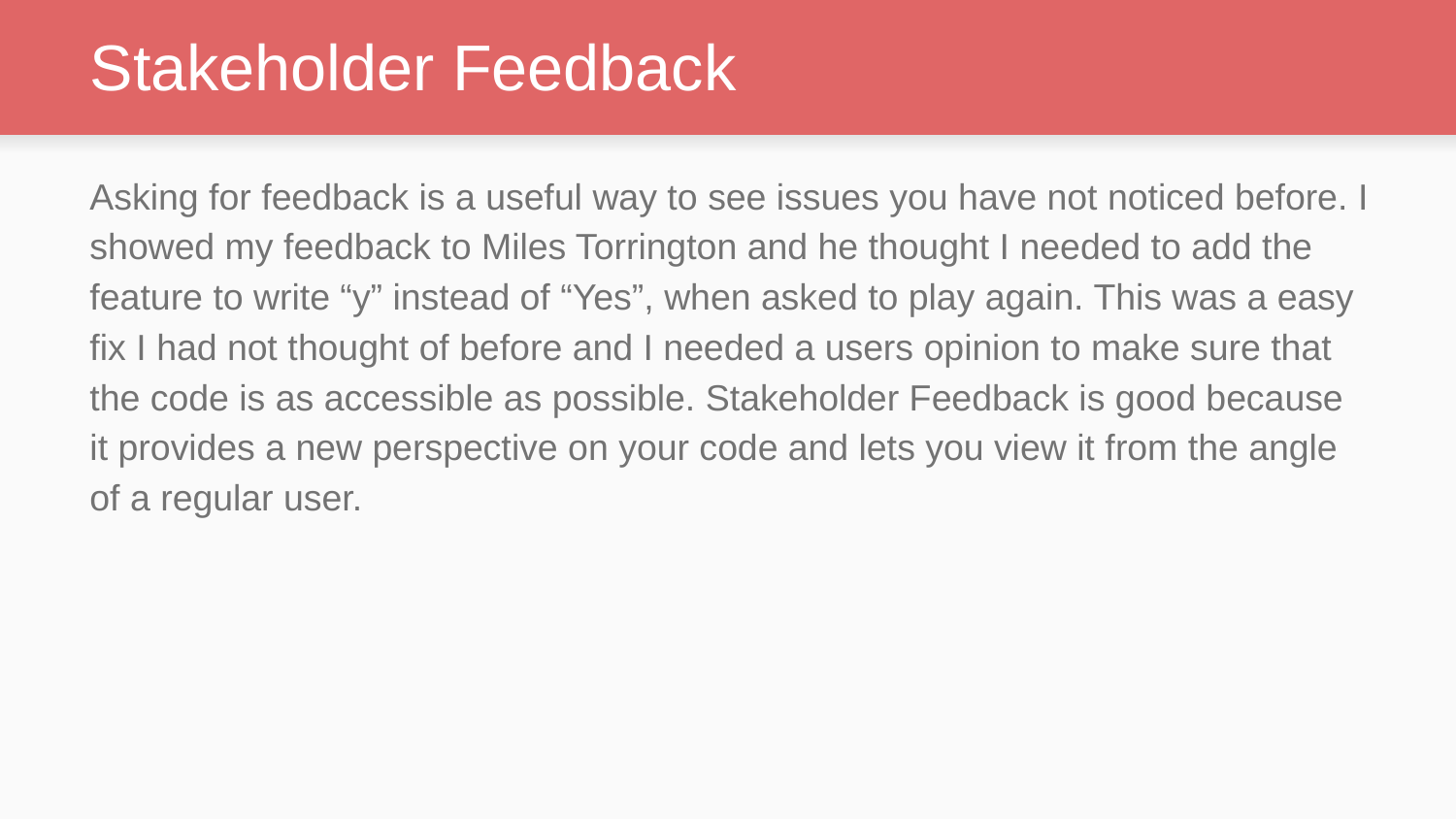

# Stakeholder Feedback
Asking for feedback is a useful way to see issues you have not noticed before. I showed my feedback to Miles Torrington and he thought I needed to add the feature to write “y” instead of “Yes”, when asked to play again. This was a easy fix I had not thought of before and I needed a users opinion to make sure that the code is as accessible as possible. Stakeholder Feedback is good because it provides a new perspective on your code and lets you view it from the angle of a regular user.